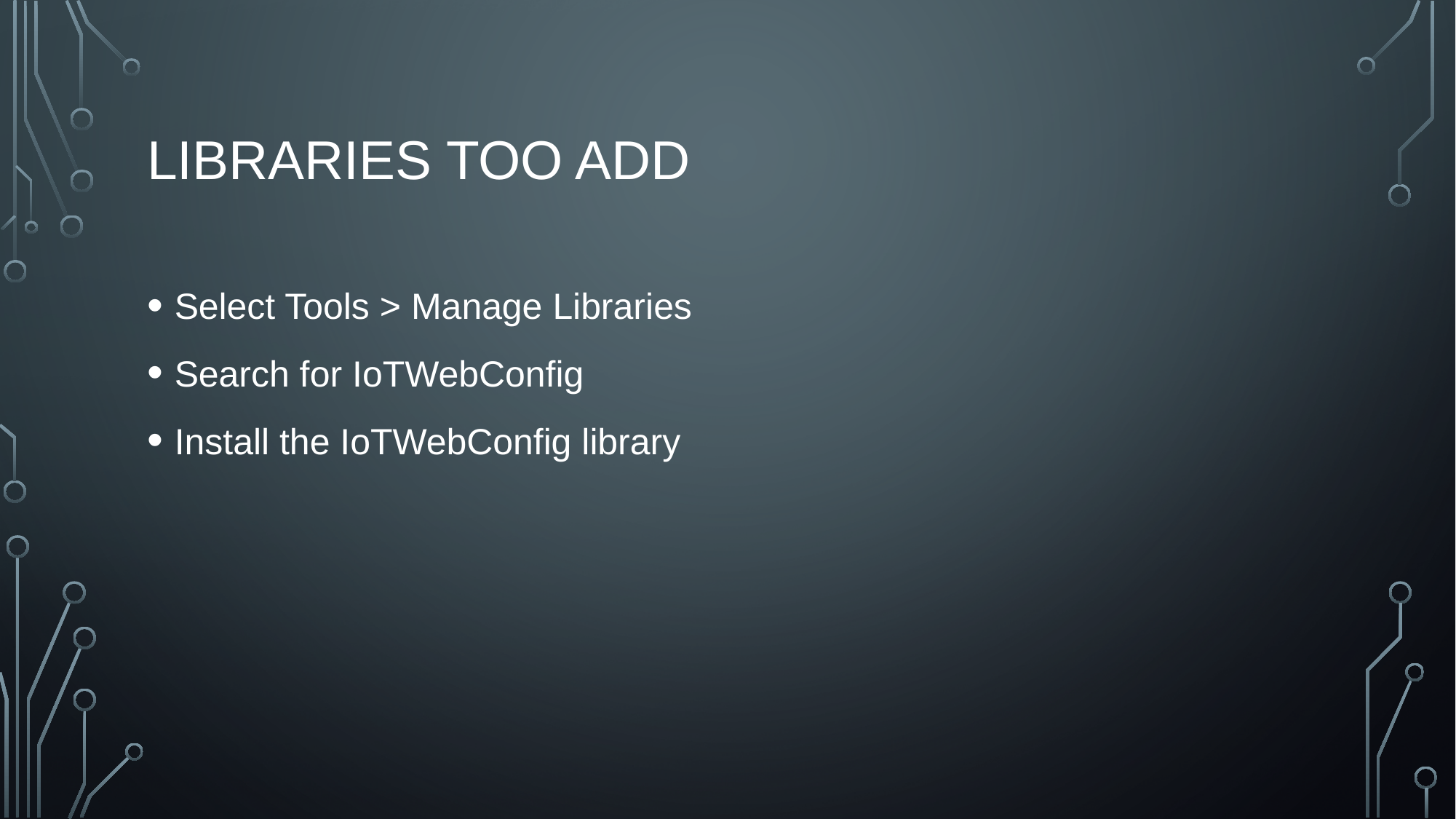

# Libraries Too Add
Select Tools > Manage Libraries
Search for IoTWebConfig
Install the IoTWebConfig library